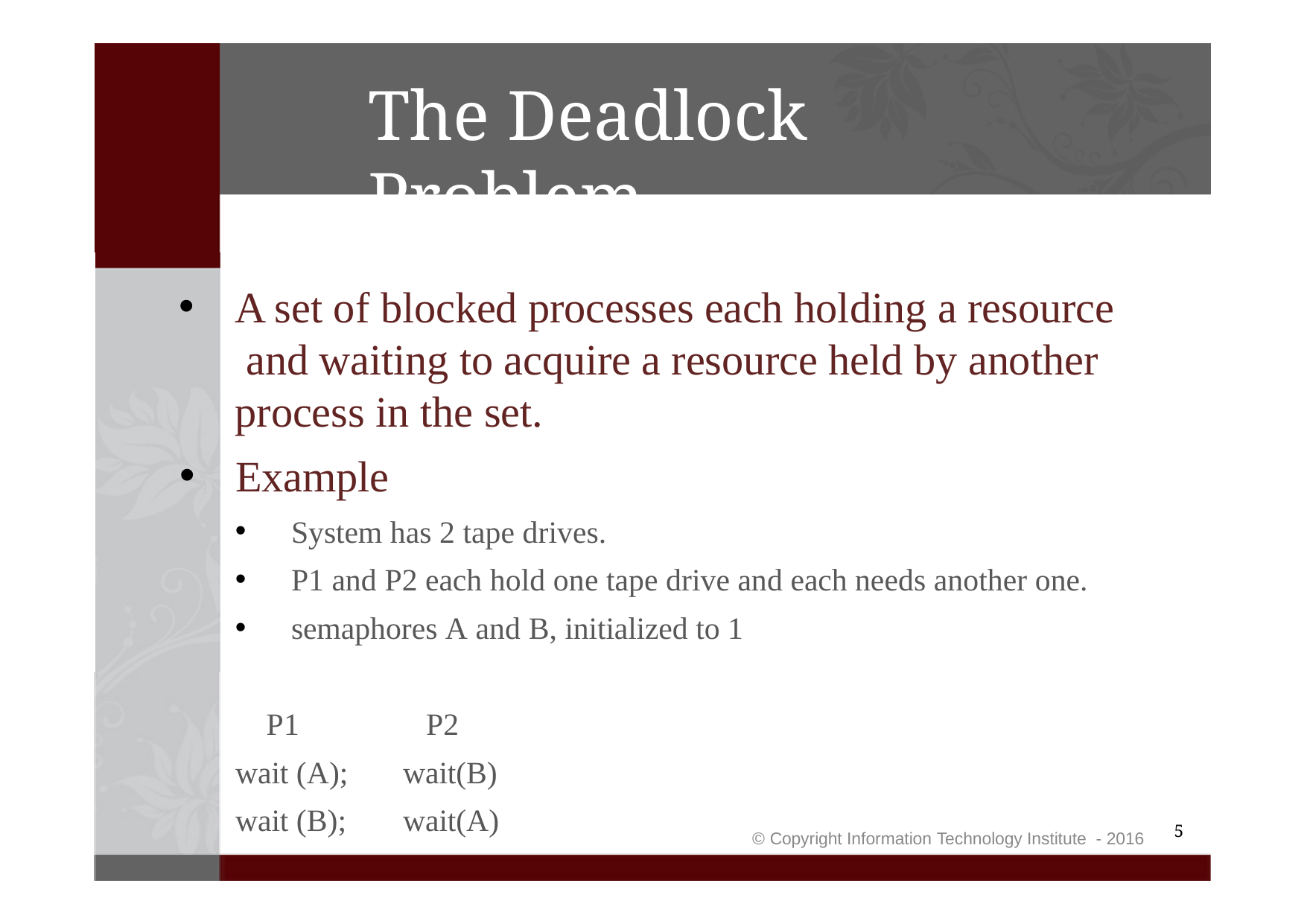

# The Deadlock Problem
A set of blocked processes each holding a resource  and waiting to acquire a resource held by another  process in the set.
Example
System has 2 tape drives.
P1 and P2 each hold one tape drive and each needs another one.
semaphores A and B, initialized to 1
P1
wait (A);
wait (B);
P2
wait(B)
wait(A)
5
© Copyright Information Technology Institute - 2016